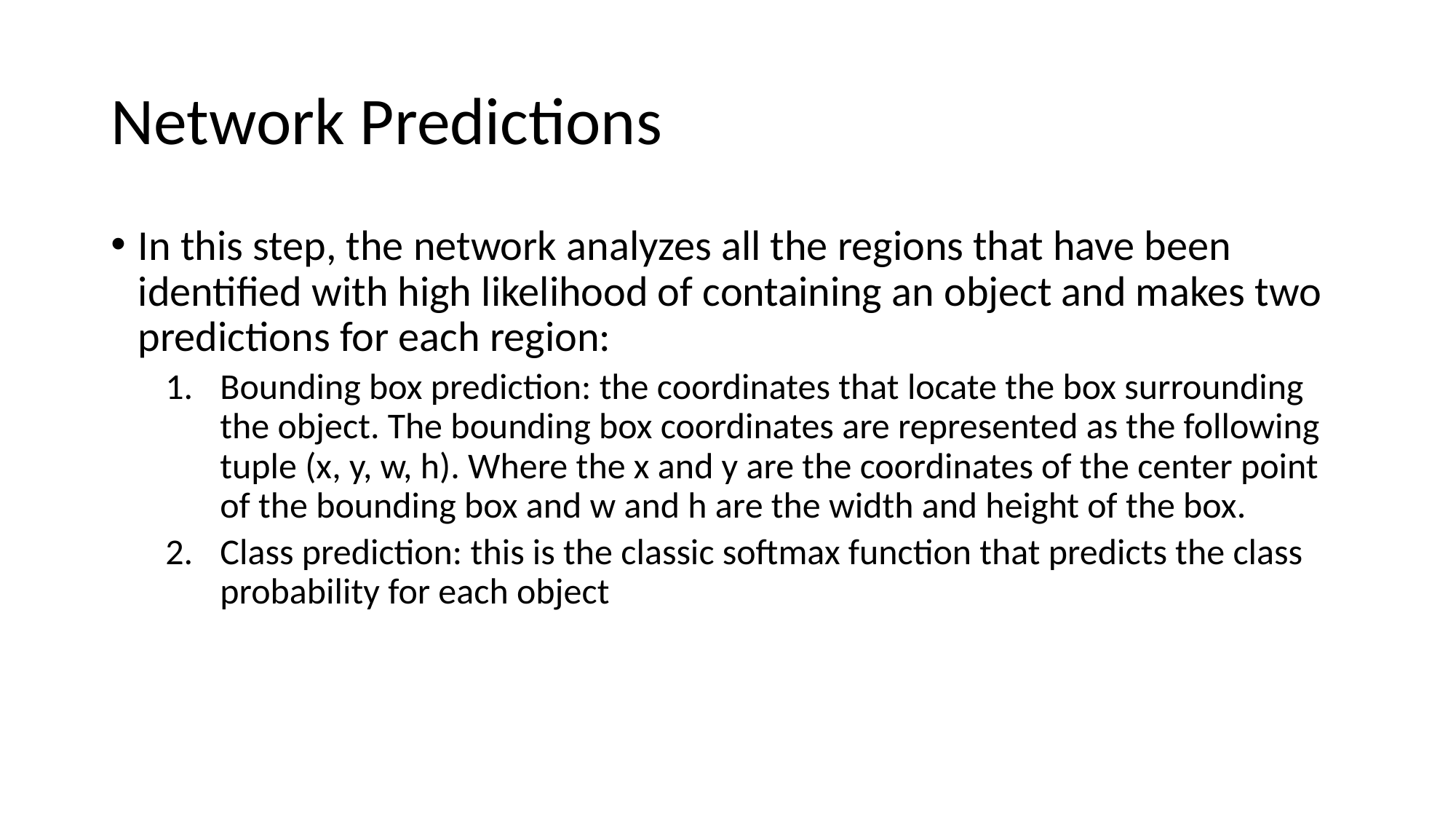

# Network Predictions
In this step, the network analyzes all the regions that have been identified with high likelihood of containing an object and makes two predictions for each region:
Bounding box prediction: the coordinates that locate the box surrounding the object. The bounding box coordinates are represented as the following tuple (x, y, w, h). Where the x and y are the coordinates of the center point of the bounding box and w and h are the width and height of the box.
Class prediction: this is the classic softmax function that predicts the class probability for each object